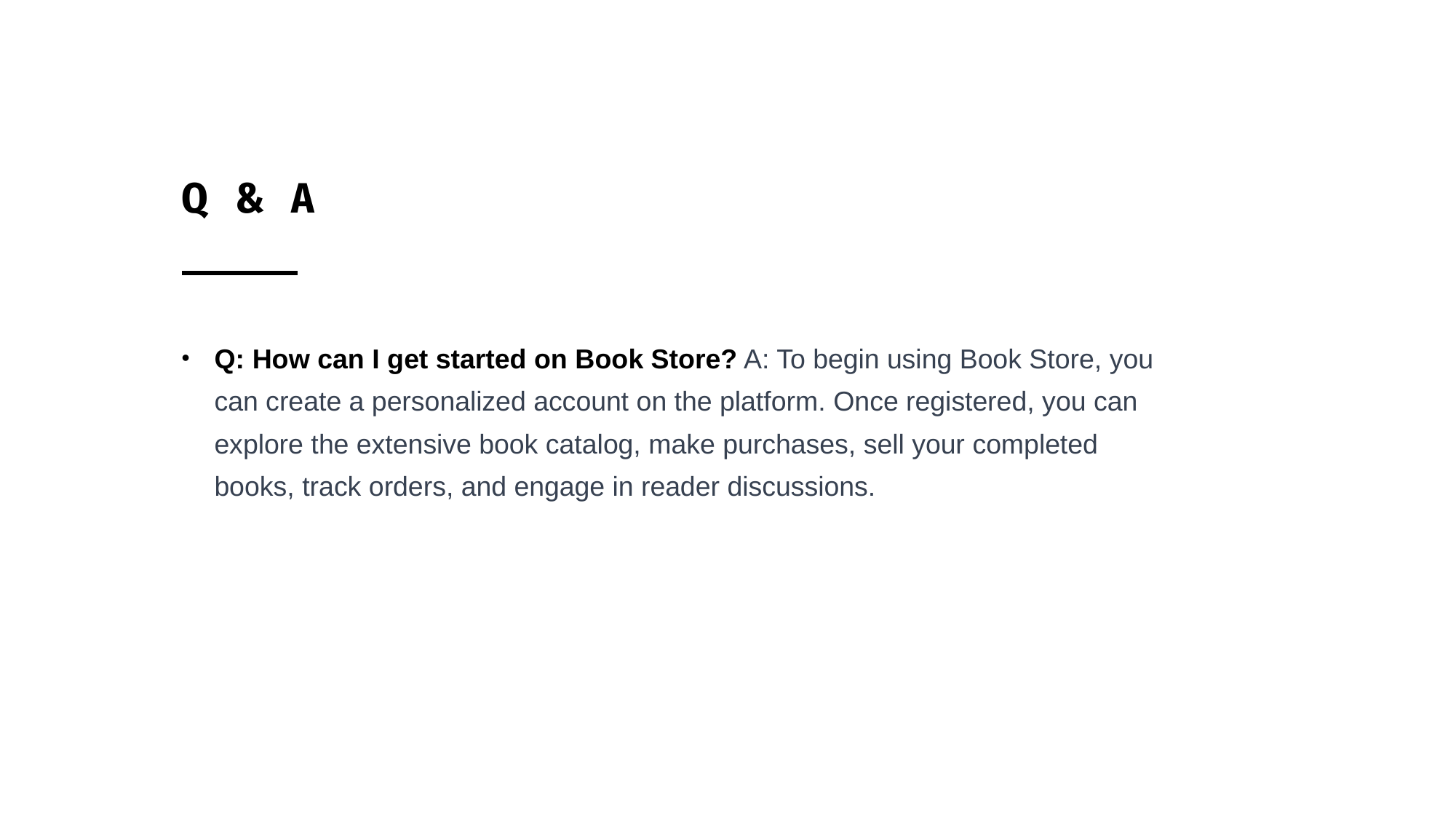

# Q & A
Q: How can I get started on Book Store? A: To begin using Book Store, you can create a personalized account on the platform. Once registered, you can explore the extensive book catalog, make purchases, sell your completed books, track orders, and engage in reader discussions.